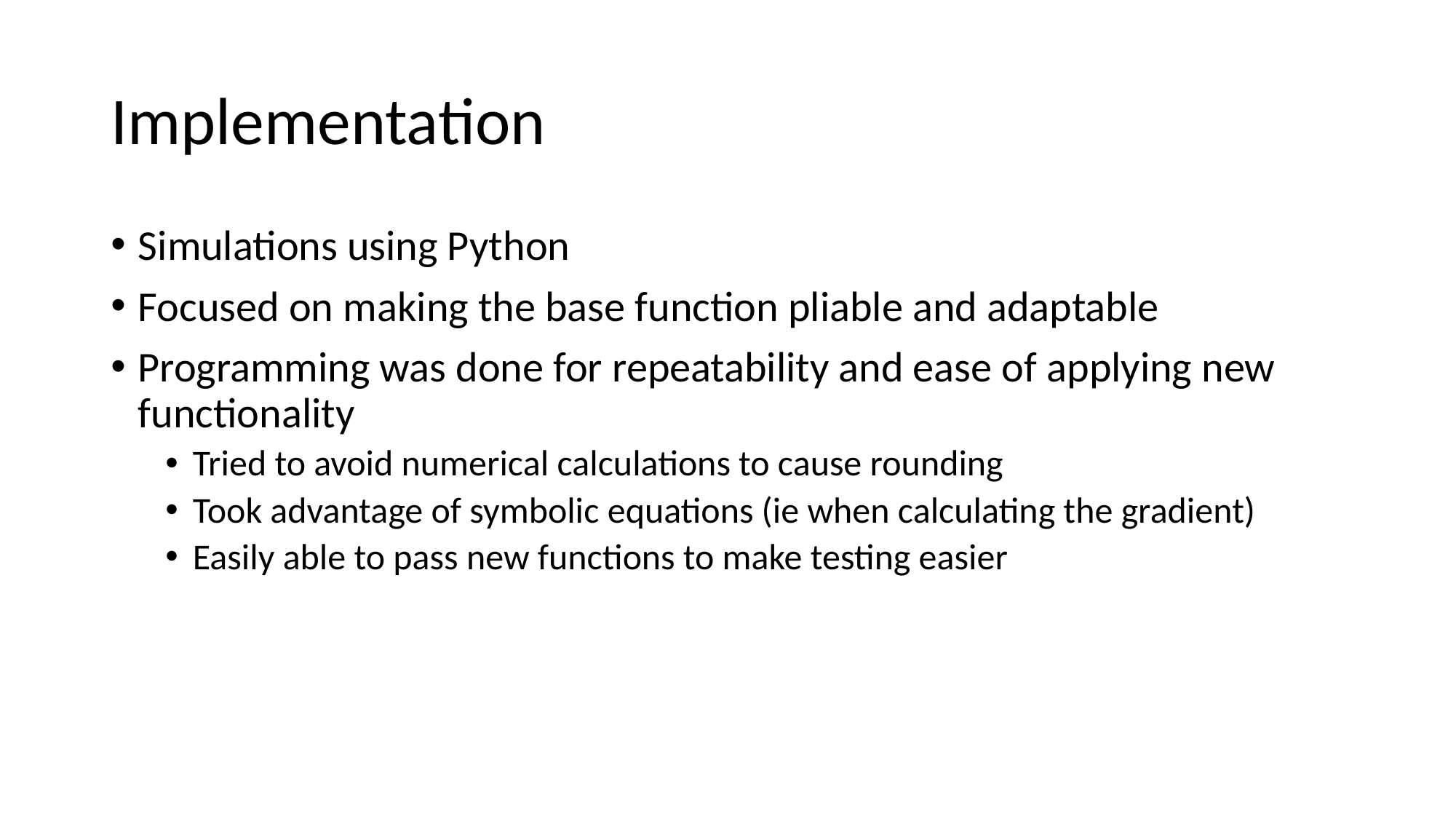

# Implementation
Simulations using Python
Focused on making the base function pliable and adaptable
Programming was done for repeatability and ease of applying new functionality
Tried to avoid numerical calculations to cause rounding
Took advantage of symbolic equations (ie when calculating the gradient)
Easily able to pass new functions to make testing easier